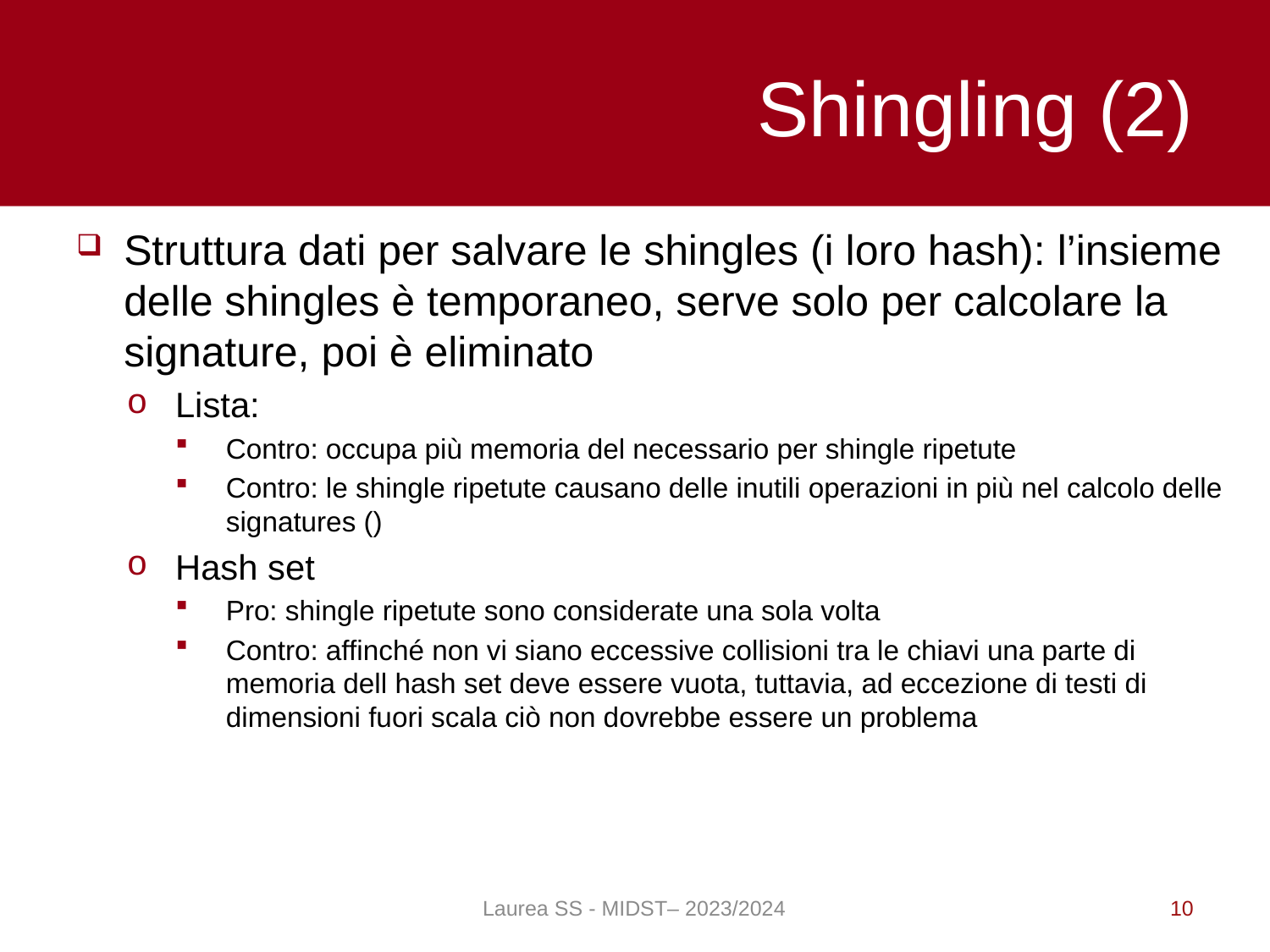

# Shingling (2)
Struttura dati per salvare le shingles (i loro hash): l’insieme delle shingles è temporaneo, serve solo per calcolare la signature, poi è eliminato
Lista:
Contro: occupa più memoria del necessario per shingle ripetute
Contro: le shingle ripetute causano delle inutili operazioni in più nel calcolo delle signatures ()
Hash set
Pro: shingle ripetute sono considerate una sola volta
Contro: affinché non vi siano eccessive collisioni tra le chiavi una parte di memoria dell hash set deve essere vuota, tuttavia, ad eccezione di testi di dimensioni fuori scala ciò non dovrebbe essere un problema
Laurea SS - MIDST– 2023/2024
10